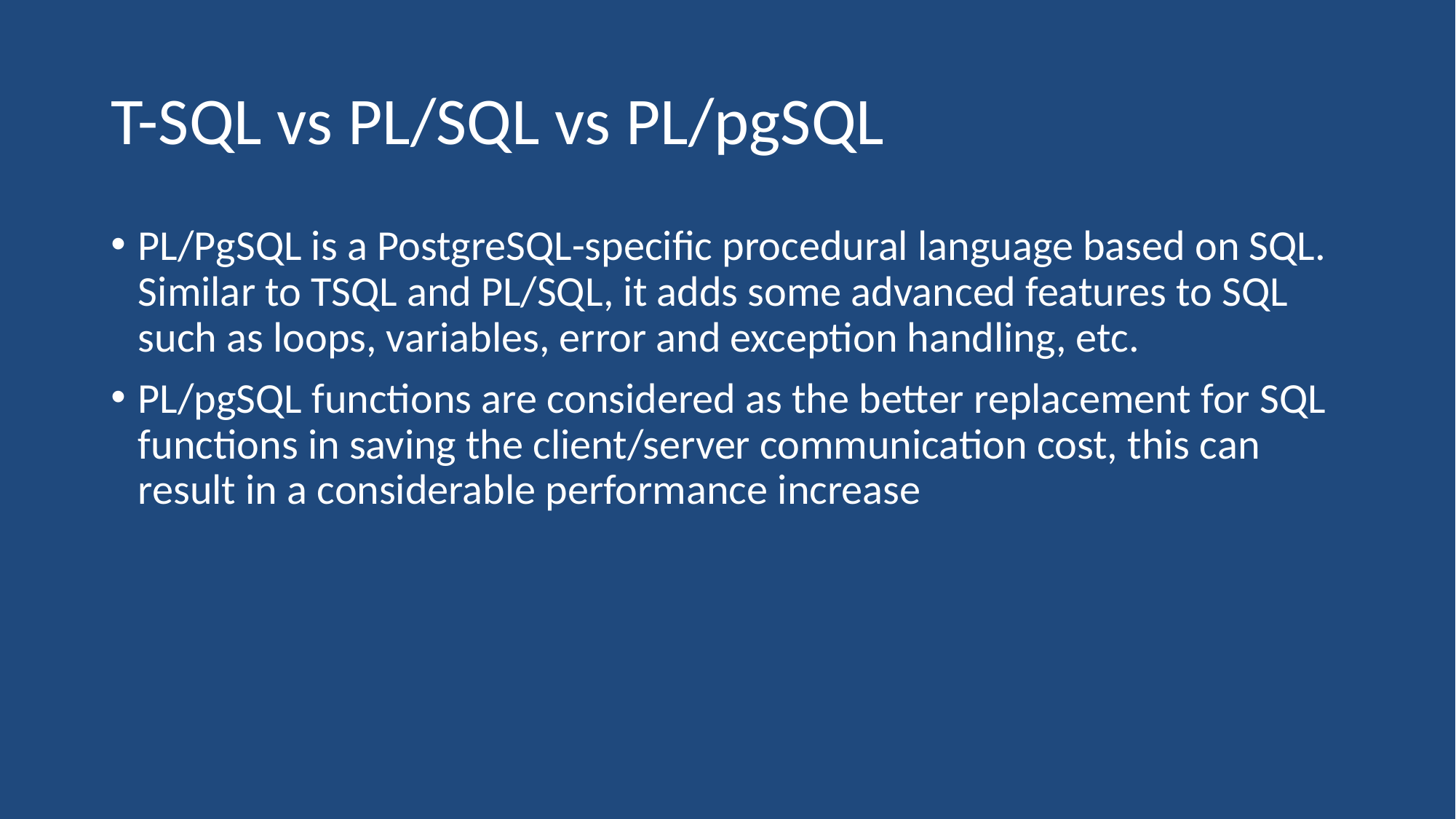

# T-SQL vs PL/SQL vs PL/pgSQL
PL/PgSQL is a PostgreSQL-specific procedural language based on SQL. Similar to TSQL and PL/SQL, it adds some advanced features to SQL such as loops, variables, error and exception handling, etc.
PL/pgSQL functions are considered as the better replacement for SQL functions in saving the client/server communication cost, this can result in a considerable performance increase